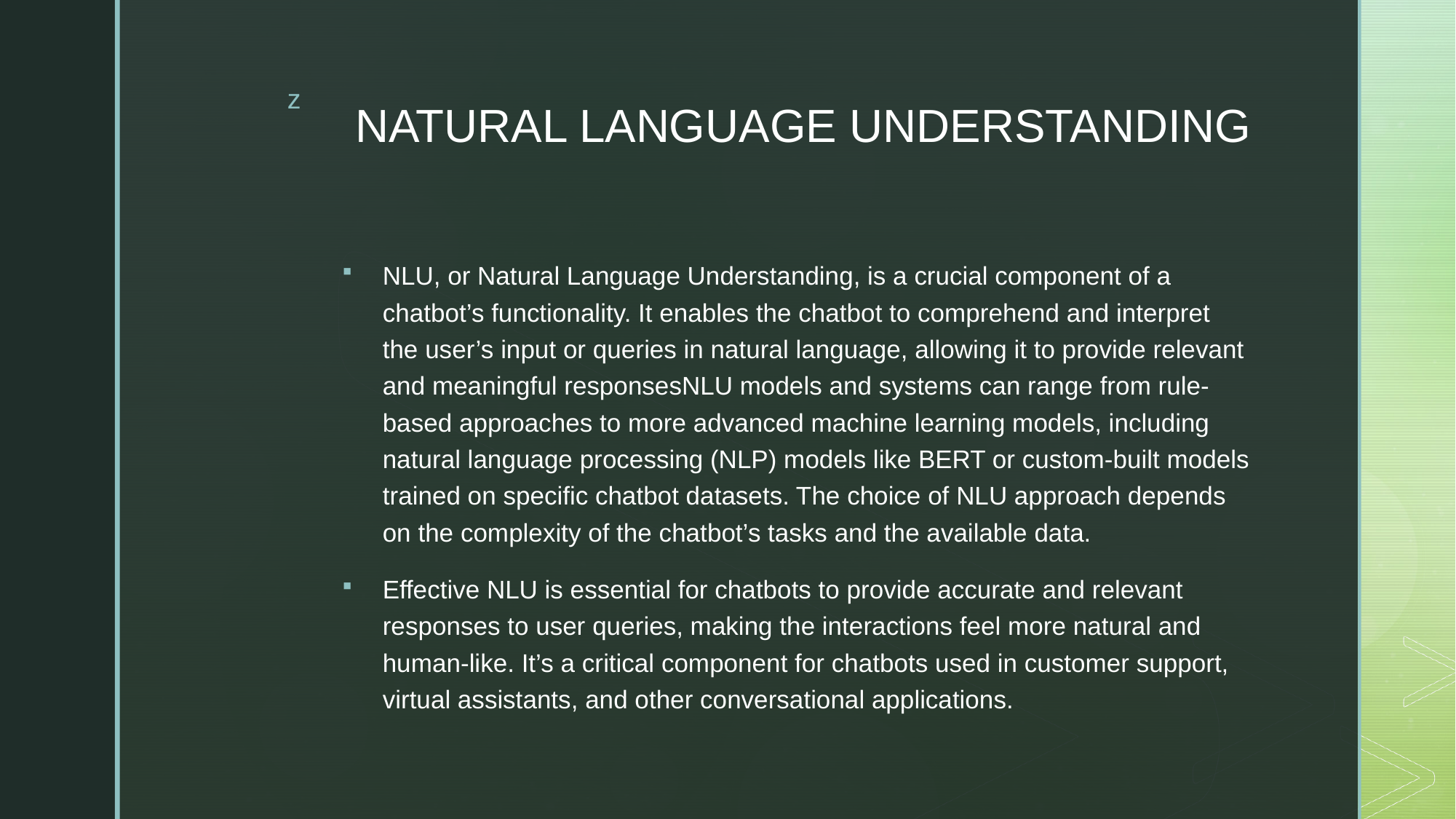

# NATURAL LANGUAGE UNDERSTANDING
NLU, or Natural Language Understanding, is a crucial component of a chatbot’s functionality. It enables the chatbot to comprehend and interpret the user’s input or queries in natural language, allowing it to provide relevant and meaningful responsesNLU models and systems can range from rule-based approaches to more advanced machine learning models, including natural language processing (NLP) models like BERT or custom-built models trained on specific chatbot datasets. The choice of NLU approach depends on the complexity of the chatbot’s tasks and the available data.
Effective NLU is essential for chatbots to provide accurate and relevant responses to user queries, making the interactions feel more natural and human-like. It’s a critical component for chatbots used in customer support, virtual assistants, and other conversational applications.